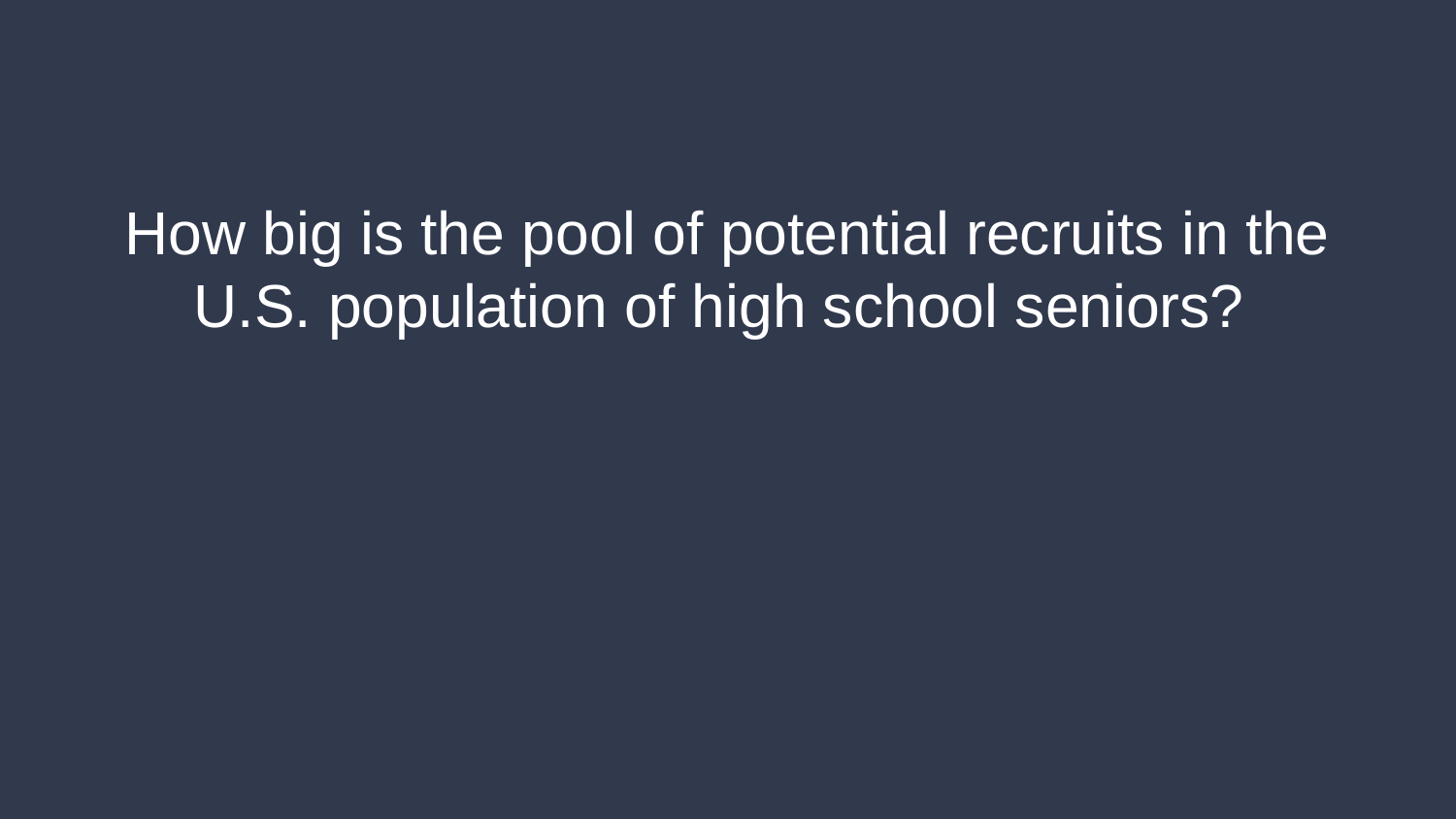

# How big is the pool of potential recruits in the U.S. population of high school seniors?